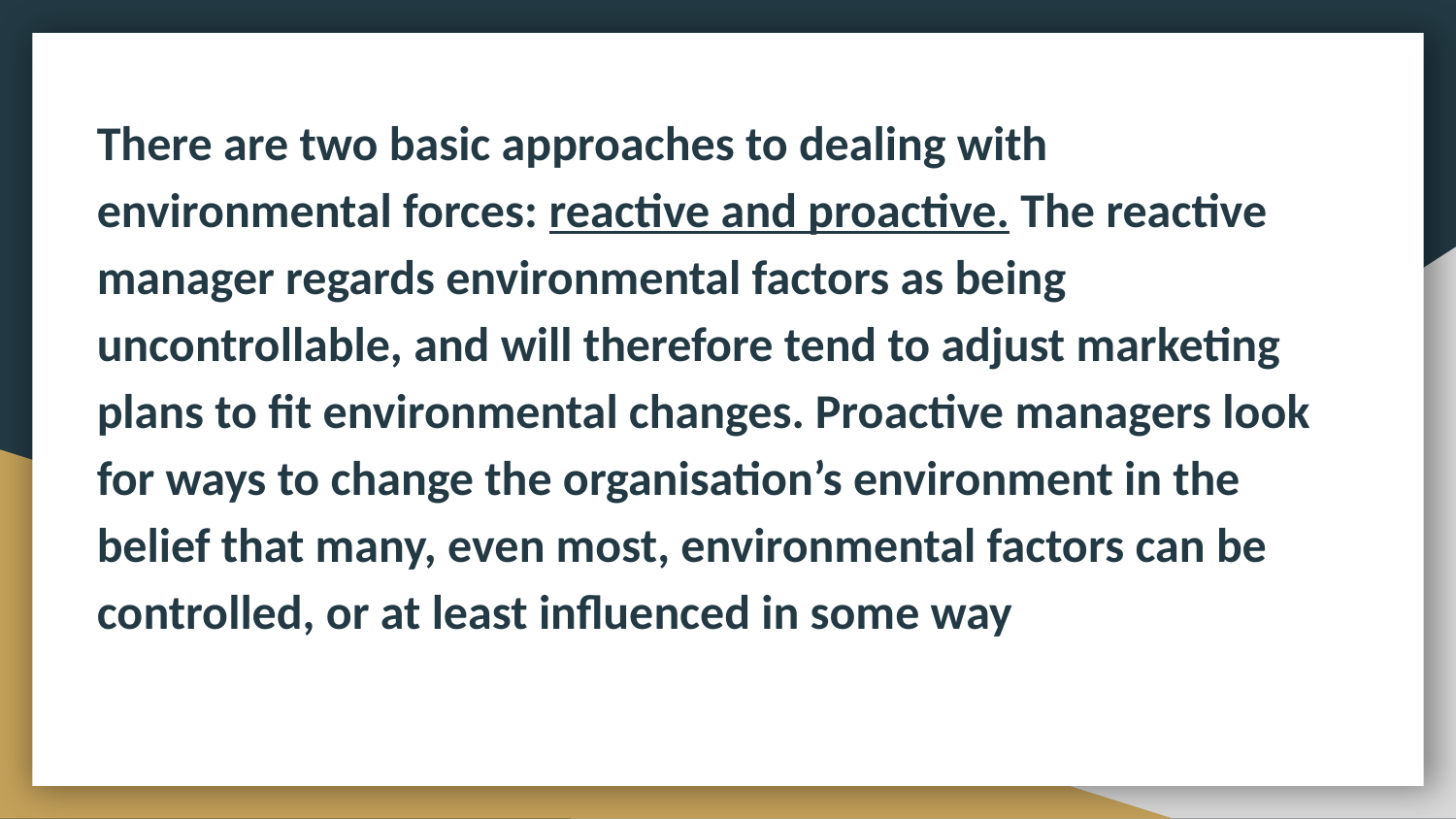

There are two basic approaches to dealing with environmental forces: reactive and proactive. The reactive manager regards environmental factors as being uncontrollable, and will therefore tend to adjust marketing plans to fit environmental changes. Proactive managers look for ways to change the organisation’s environment in the belief that many, even most, environmental factors can be controlled, or at least influenced in some way